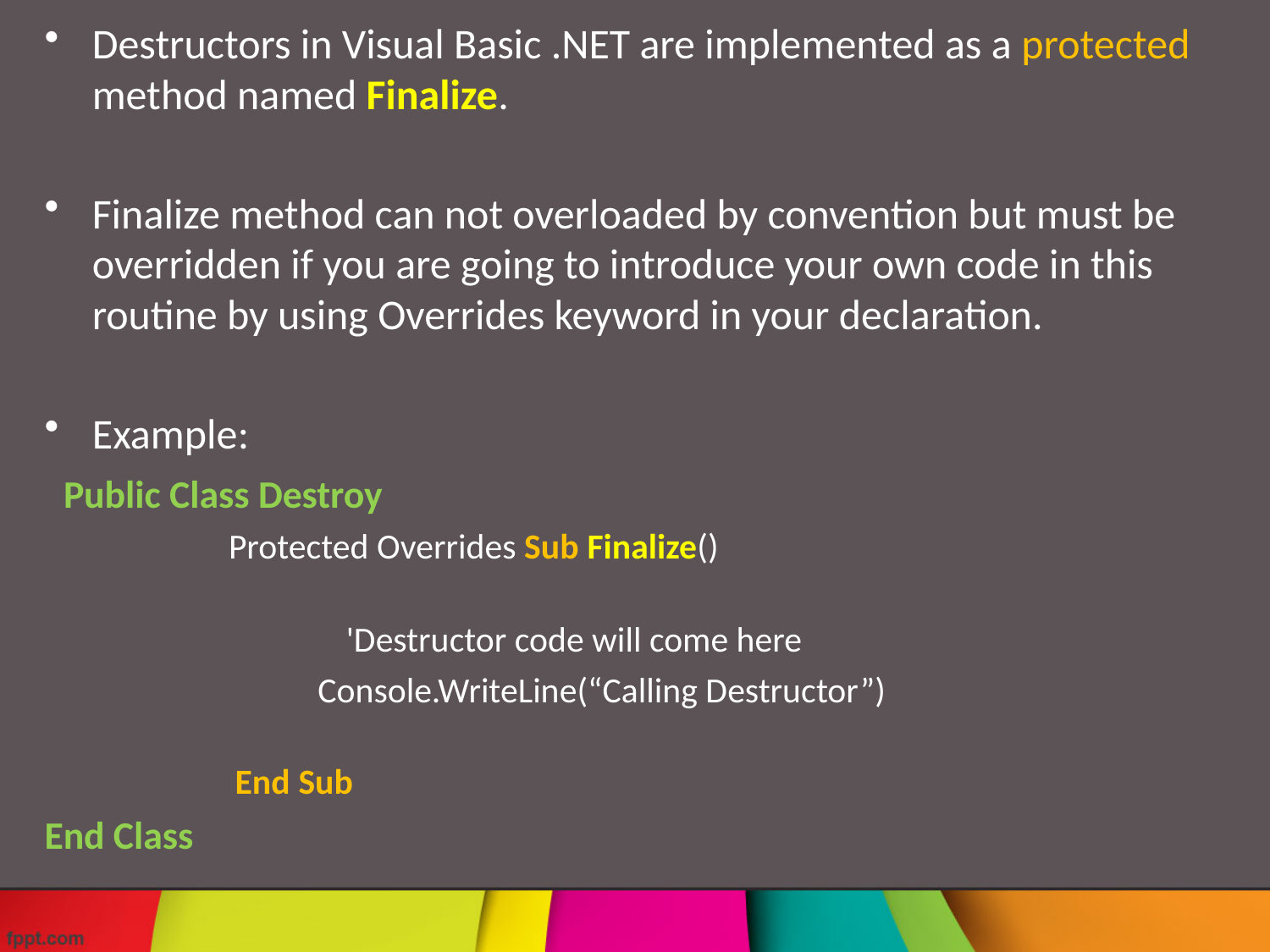

Destructors in Visual Basic .NET are implemented as a protected method named Finalize.

Finalize method can not overloaded by convention but must be overridden if you are going to introduce your own code in this routine by using Overrides keyword in your declaration.

Example:
  Public Class Destroy
   	 Protected Overrides Sub Finalize()
			'Destructor code will come here
                                  Console.WriteLine(“Calling Destructor”)   
       
    	  End Sub
End Class